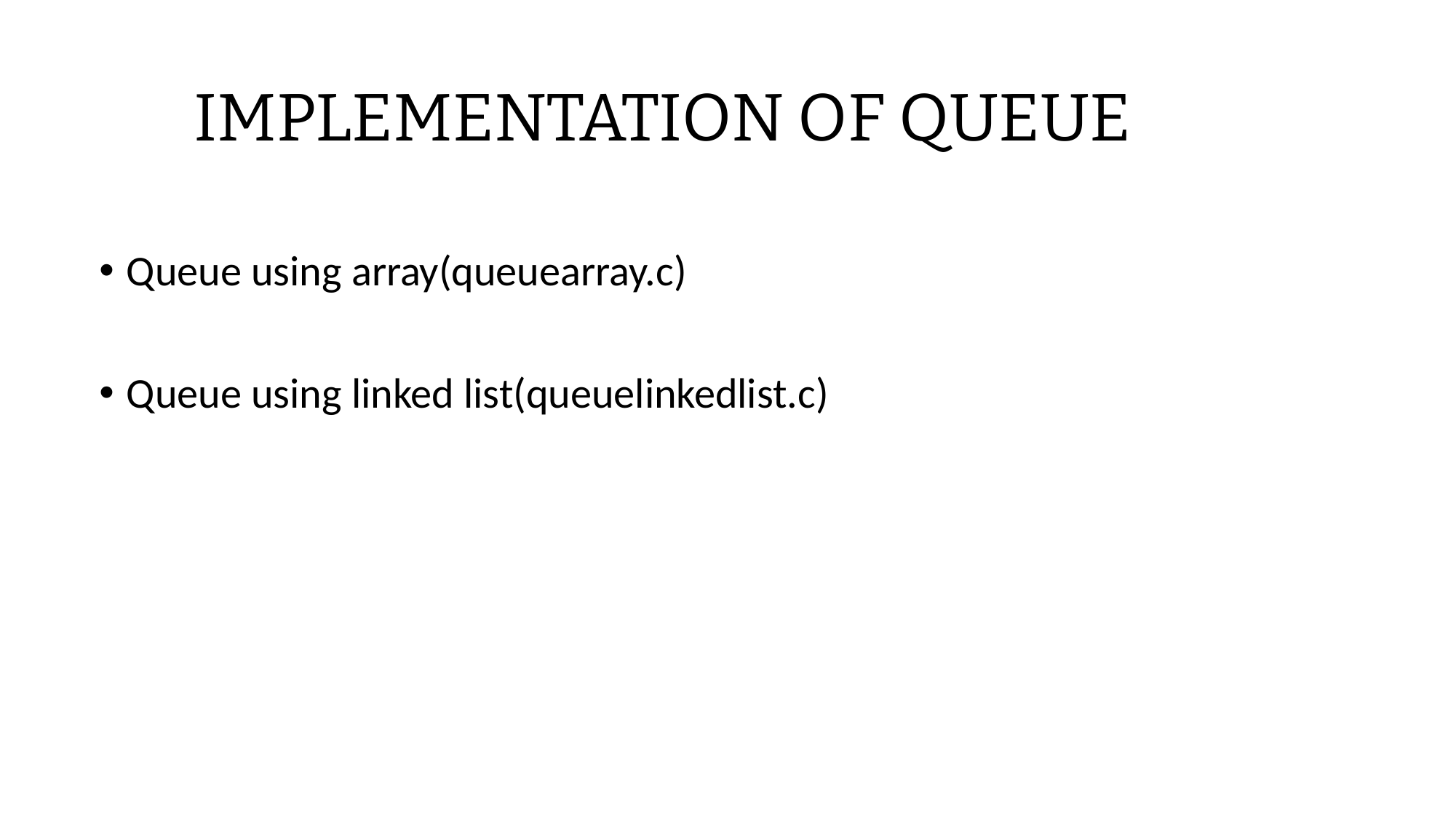

# IMPLEMENTATION OF QUEUE
Queue using array(queuearray.c)

Queue using linked list(queuelinkedlist.c)